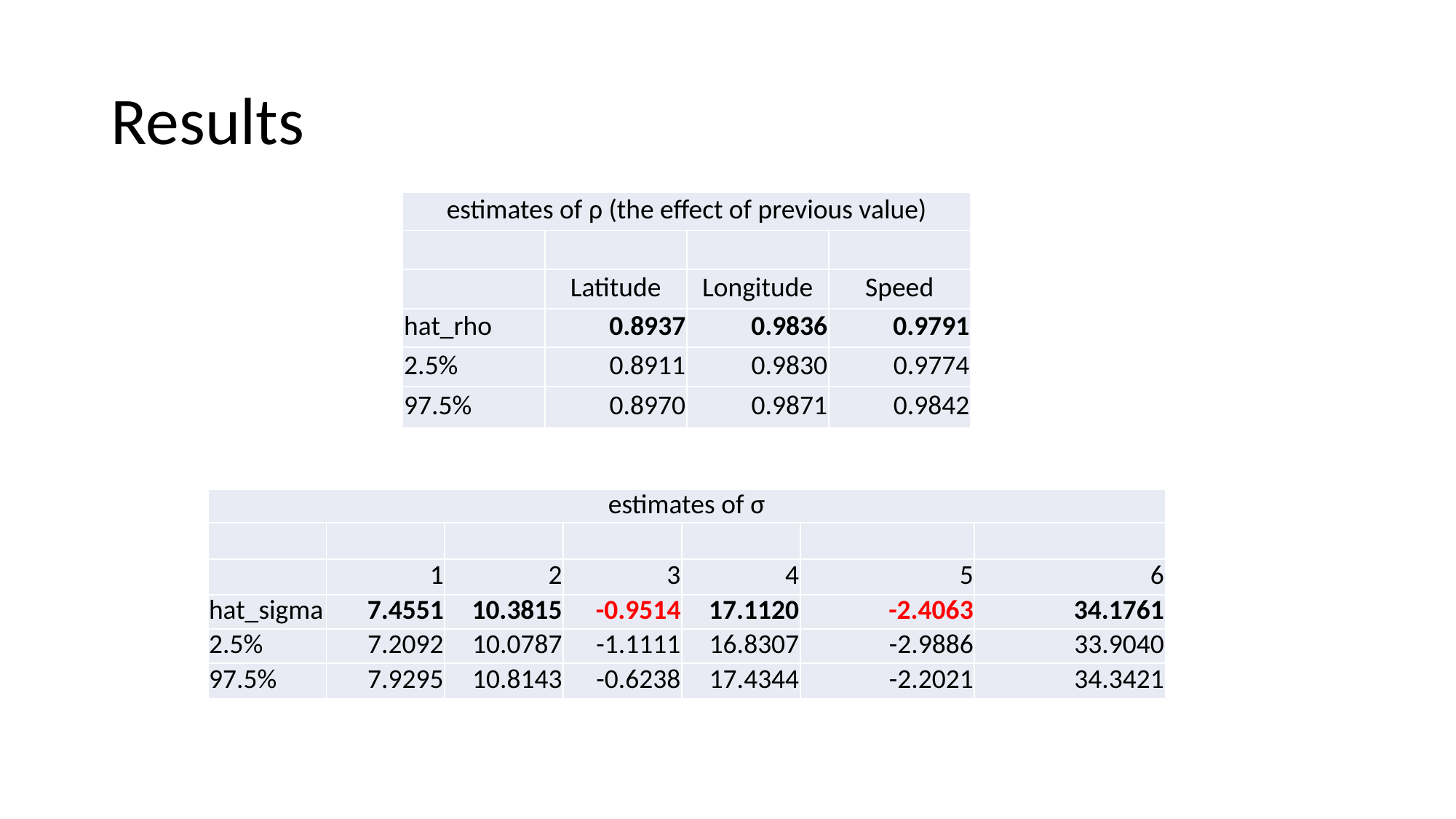

# Results
| estimates of ρ (the effect of previous value) |  |  |  |
| --- | --- | --- | --- |
|  |  |  |  |
|  | Latitude | Longitude | Speed |
| hat\_rho | 0.8937 | 0.9836 | 0.9791 |
| 2.5% | 0.8911 | 0.9830 | 0.9774 |
| 97.5% | 0.8970 | 0.9871 | 0.9842 |
| estimates of σ |  |  |  |  |  |  |
| --- | --- | --- | --- | --- | --- | --- |
|  |  |  |  |  |  |  |
|  | 1 | 2 | 3 | 4 | 5 | 6 |
| hat\_sigma | 7.4551 | 10.3815 | -0.9514 | 17.1120 | -2.4063 | 34.1761 |
| 2.5% | 7.2092 | 10.0787 | -1.1111 | 16.8307 | -2.9886 | 33.9040 |
| 97.5% | 7.9295 | 10.8143 | -0.6238 | 17.4344 | -2.2021 | 34.3421 |